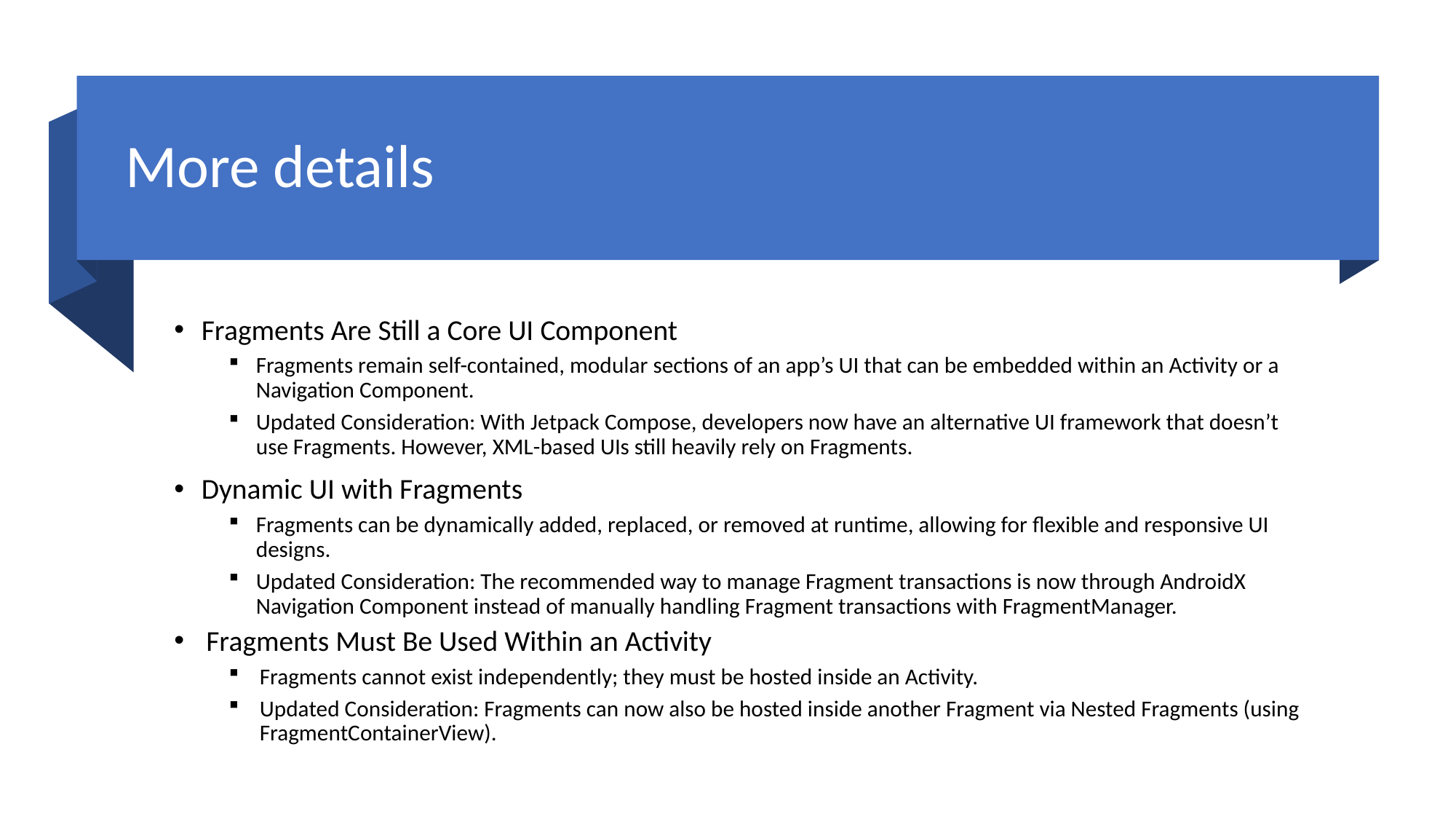

# More details

Fragments Are Still a Core UI Component
Fragments remain self-contained, modular sections of an app’s UI that can be embedded within an Activity or a Navigation Component.
Updated Consideration: With Jetpack Compose, developers now have an alternative UI framework that doesn’t use Fragments. However, XML-based UIs still heavily rely on Fragments.
Dynamic UI with Fragments
Fragments can be dynamically added, replaced, or removed at runtime, allowing for flexible and responsive UI designs.
Updated Consideration: The recommended way to manage Fragment transactions is now through AndroidX Navigation Component instead of manually handling Fragment transactions with FragmentManager.
Fragments Must Be Used Within an Activity
Fragments cannot exist independently; they must be hosted inside an Activity.
Updated Consideration: Fragments can now also be hosted inside another Fragment via Nested Fragments (using FragmentContainerView).